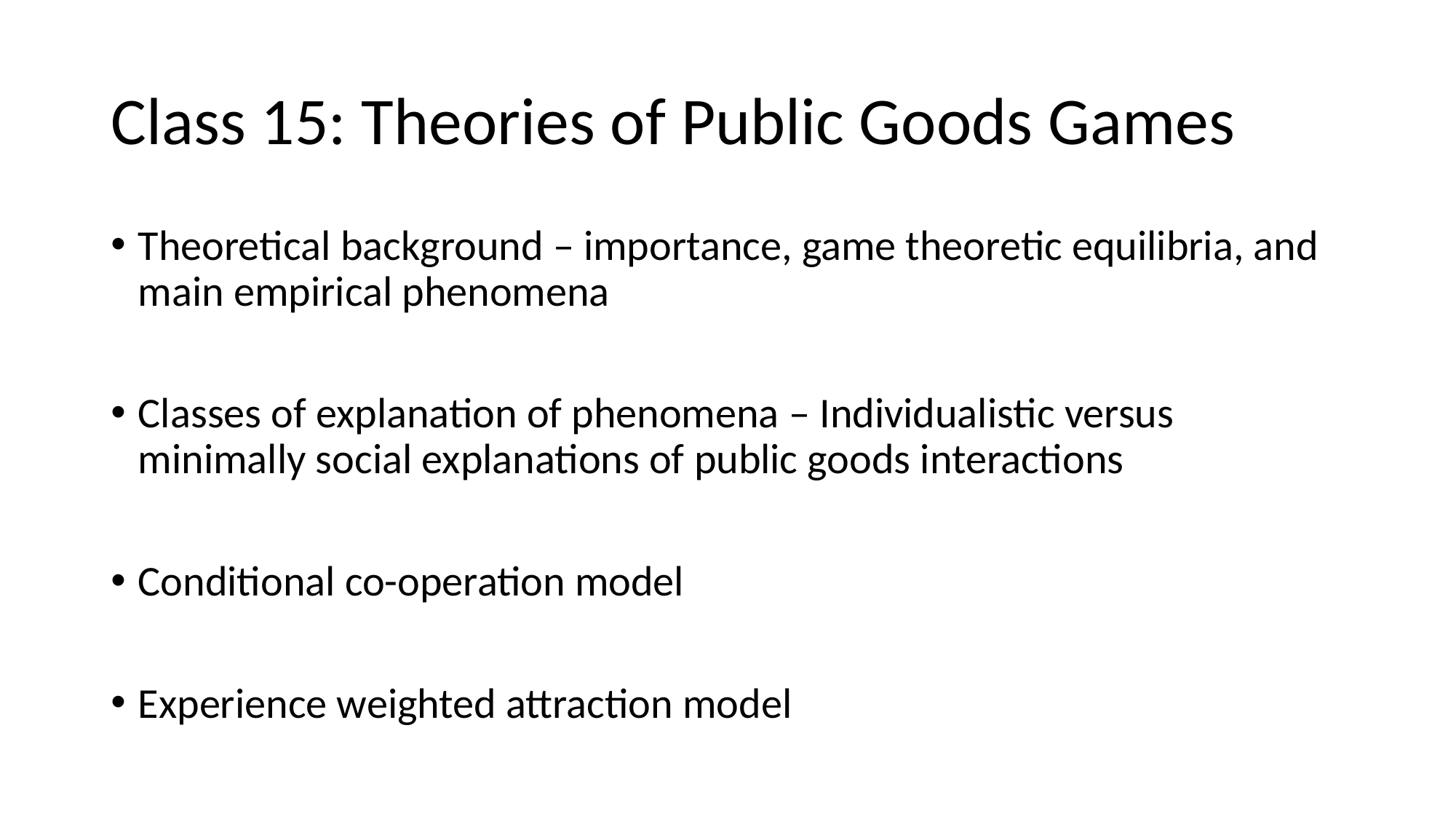

# Class 15: Theories of Public Goods Games
Theoretical background – importance, game theoretic equilibria, and main empirical phenomena

Classes of explanation of phenomena – Individualistic versus minimally social explanations of public goods interactions

Conditional co-operation model

Experience weighted attraction model